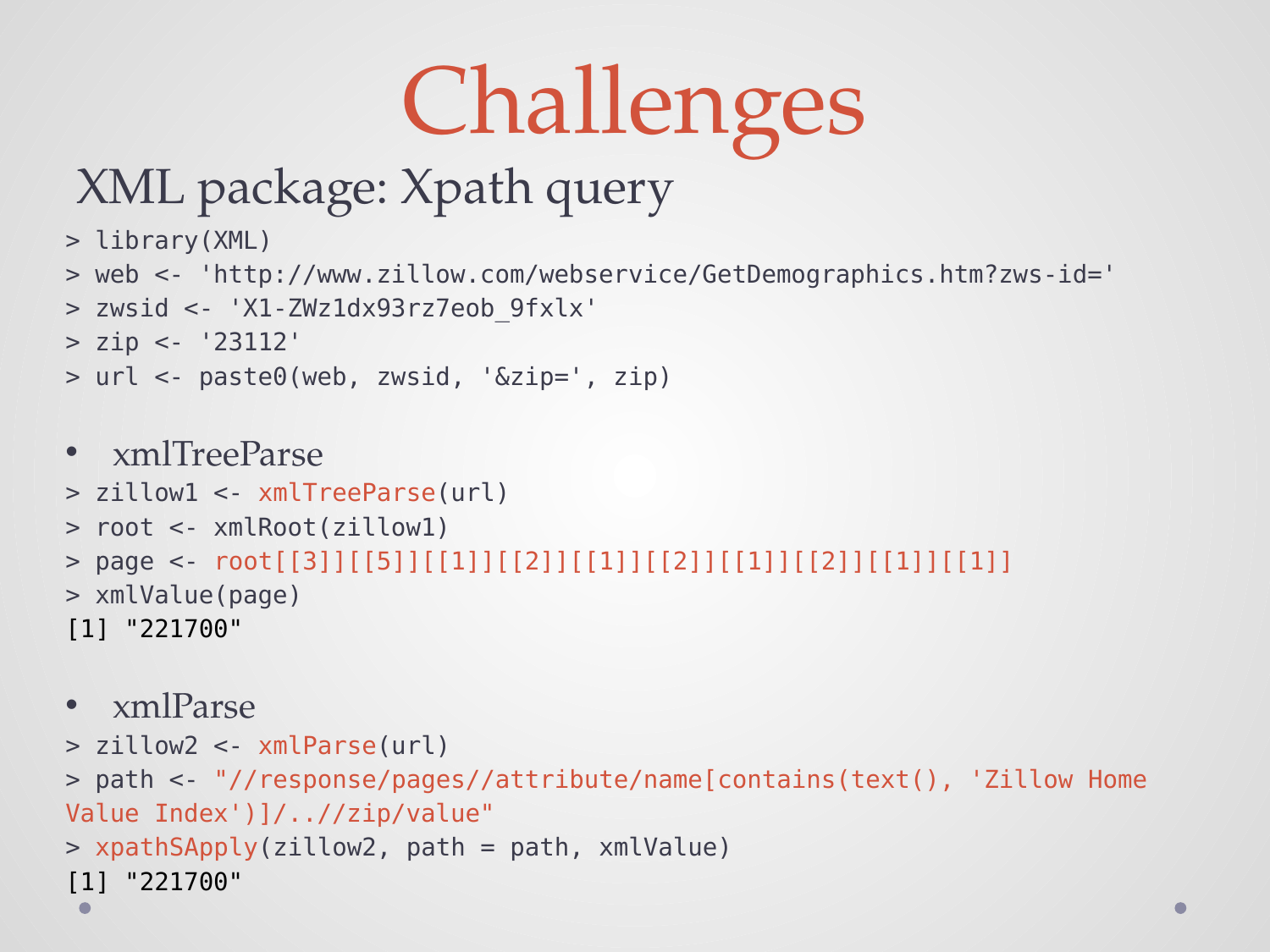

# Challenges
XML package: Xpath query

> library(XML)
> web <- 'http://www.zillow.com/webservice/GetDemographics.htm?zws-id='
> zwsid <- 'X1-ZWz1dx93rz7eob_9fxlx'
> zip <- '23112'
> url <- paste0(web, zwsid, '&zip=', zip)

xmlTreeParse
> zillow1 <- xmlTreeParse(url)
> root <- xmlRoot(zillow1)
> page <- root[[3]][[5]][[1]][[2]][[1]][[2]][[1]][[2]][[1]][[1]]
> xmlValue(page)
[1] "221700"

xmlParse
> zillow2 <- xmlParse(url)
> path <- "//response/pages//attribute/name[contains(text(), 'Zillow Home Value Index')]/..//zip/value"
> xpathSApply(zillow2, path = path, xmlValue)
[1] "221700"